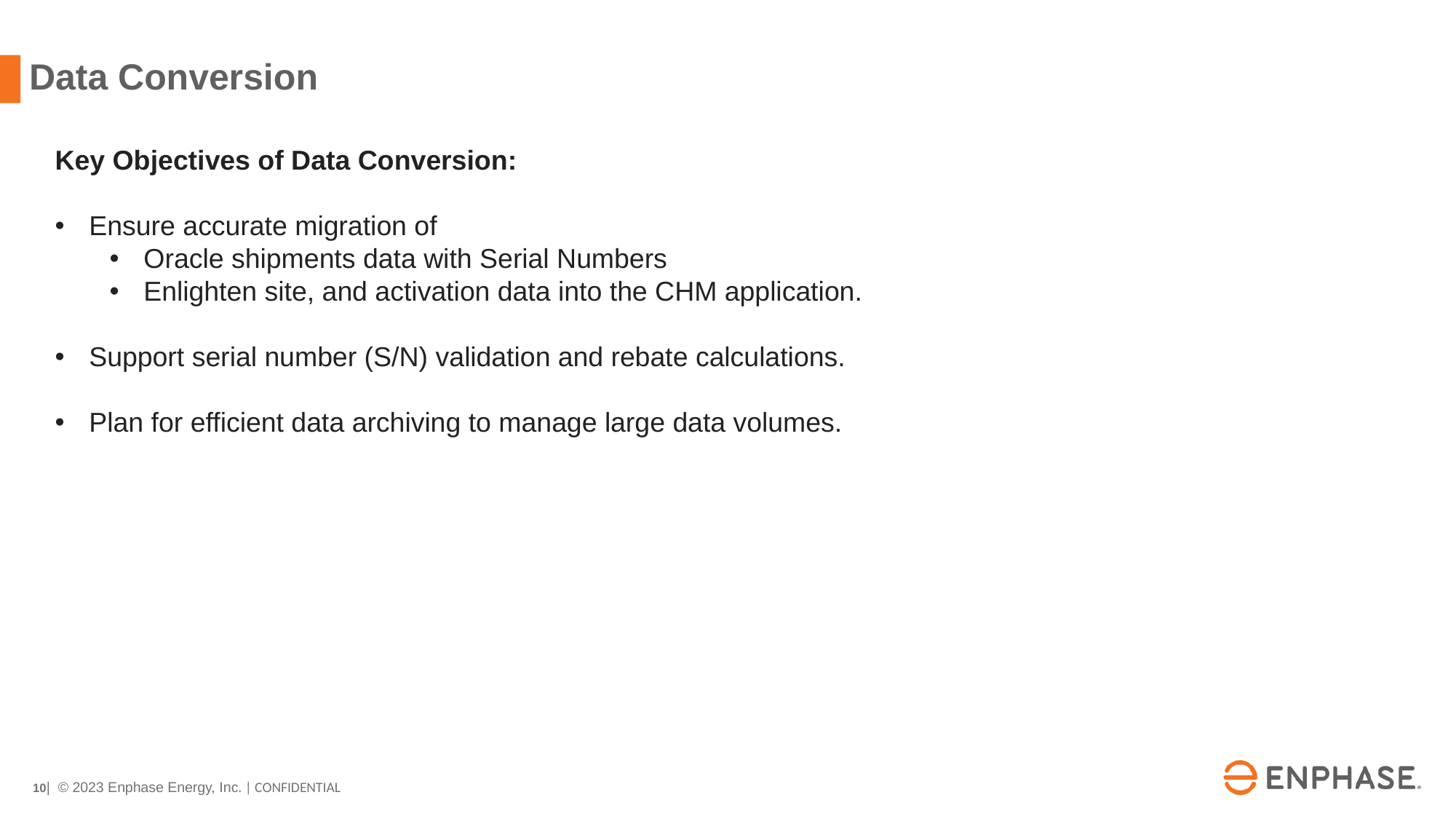

# Data Conversion
Key Objectives of Data Conversion:

Ensure accurate migration of
Oracle shipments data with Serial Numbers
Enlighten site, and activation data into the CHM application.

Support serial number (S/N) validation and rebate calculations.

Plan for efficient data archiving to manage large data volumes.